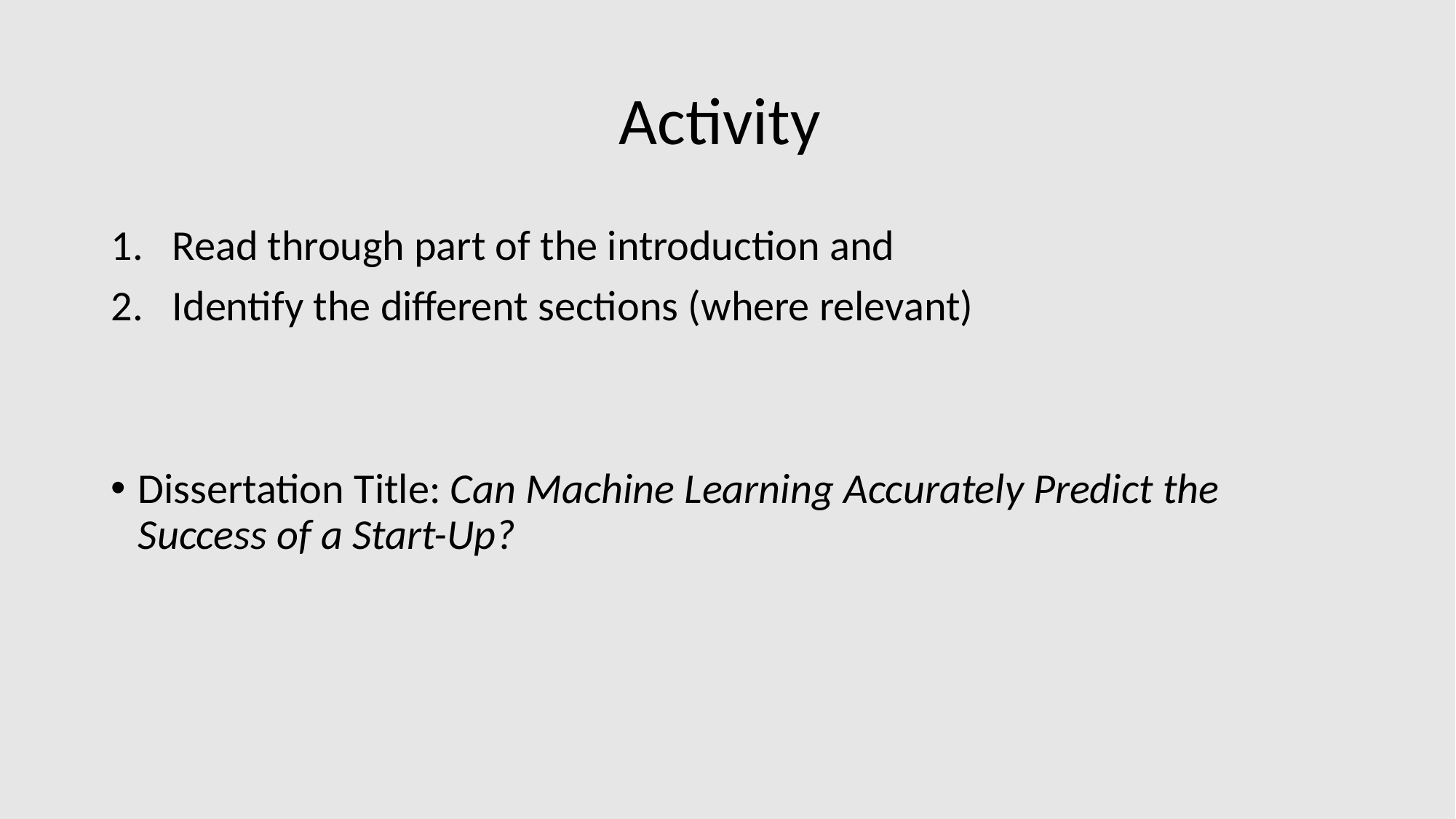

# Activity
Read through part of the introduction and
Identify the different sections (where relevant)

Dissertation Title: Can Machine Learning Accurately Predict the Success of a Start-Up?